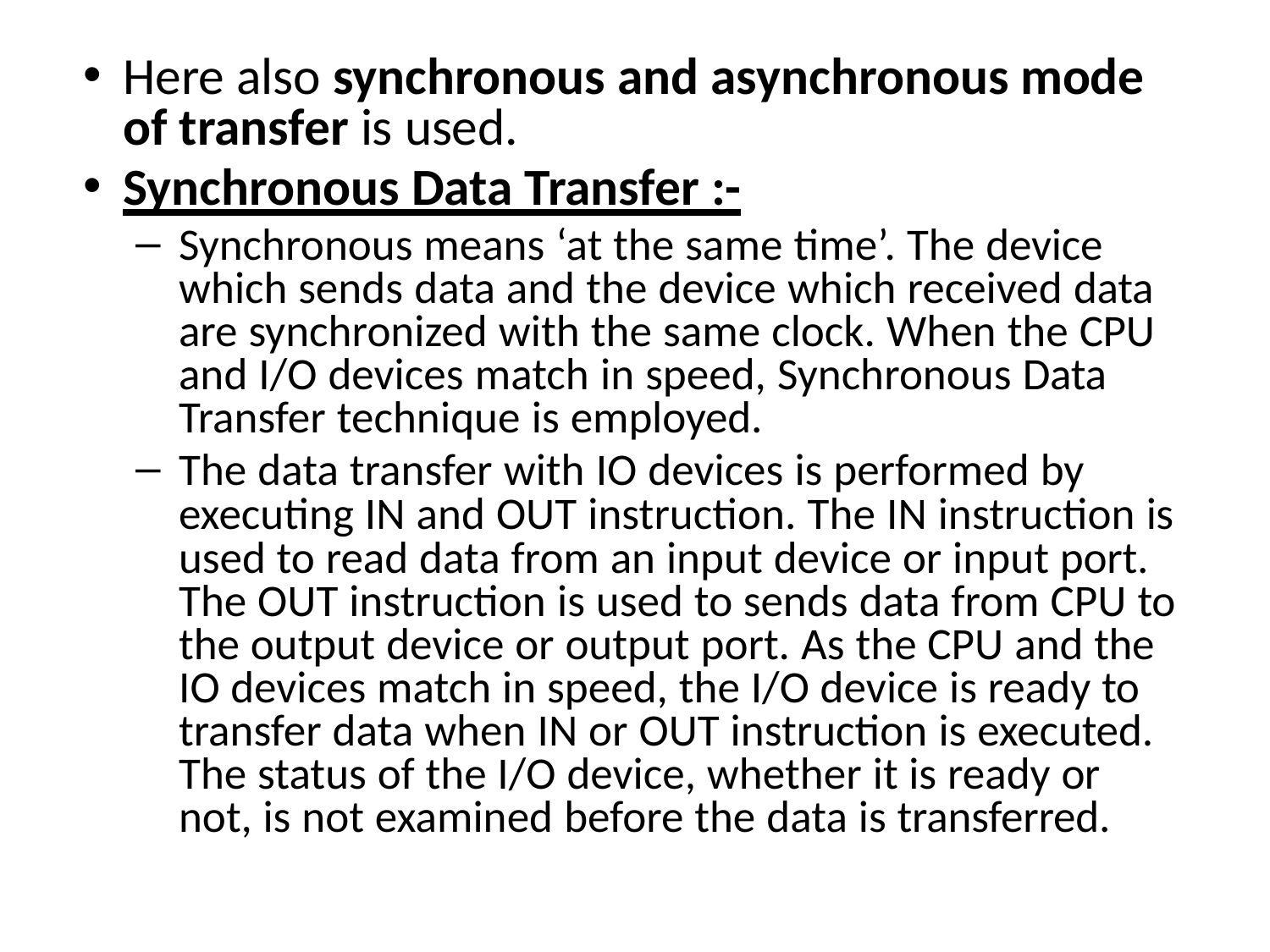

Here also synchronous and asynchronous mode of transfer is used.
Synchronous Data Transfer :-
Synchronous means ‘at the same time’. The device which sends data and the device which received data are synchronized with the same clock. When the CPU and I/O devices match in speed, Synchronous Data Transfer technique is employed.
The data transfer with IO devices is performed by executing IN and OUT instruction. The IN instruction is used to read data from an input device or input port.
The OUT instruction is used to sends data from CPU to the output device or output port. As the CPU and the IO devices match in speed, the I/O device is ready to transfer data when IN or OUT instruction is executed. The status of the I/O device, whether it is ready or not, is not examined before the data is transferred.